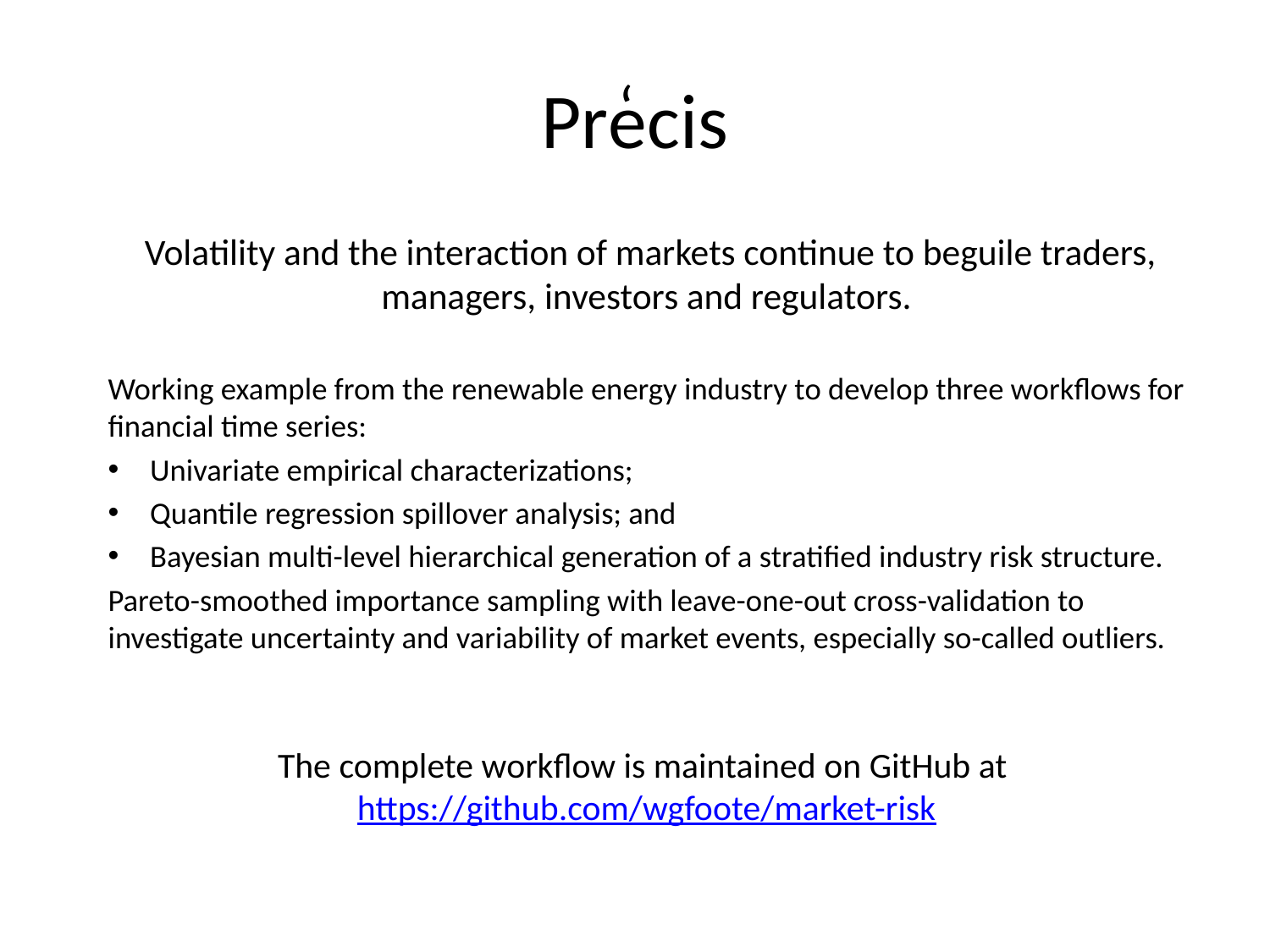

# Precis
‘
Volatility and the interaction of markets continue to beguile traders, managers, investors and regulators.

Working example from the renewable energy industry to develop three workflows for financial time series:
Univariate empirical characterizations;
Quantile regression spillover analysis; and
Bayesian multi-level hierarchical generation of a stratified industry risk structure.
Pareto-smoothed importance sampling with leave-one-out cross-validation to investigate uncertainty and variability of market events, especially so-called outliers.
The complete workflow is maintained on GitHub at https://github.com/wgfoote/market-risk